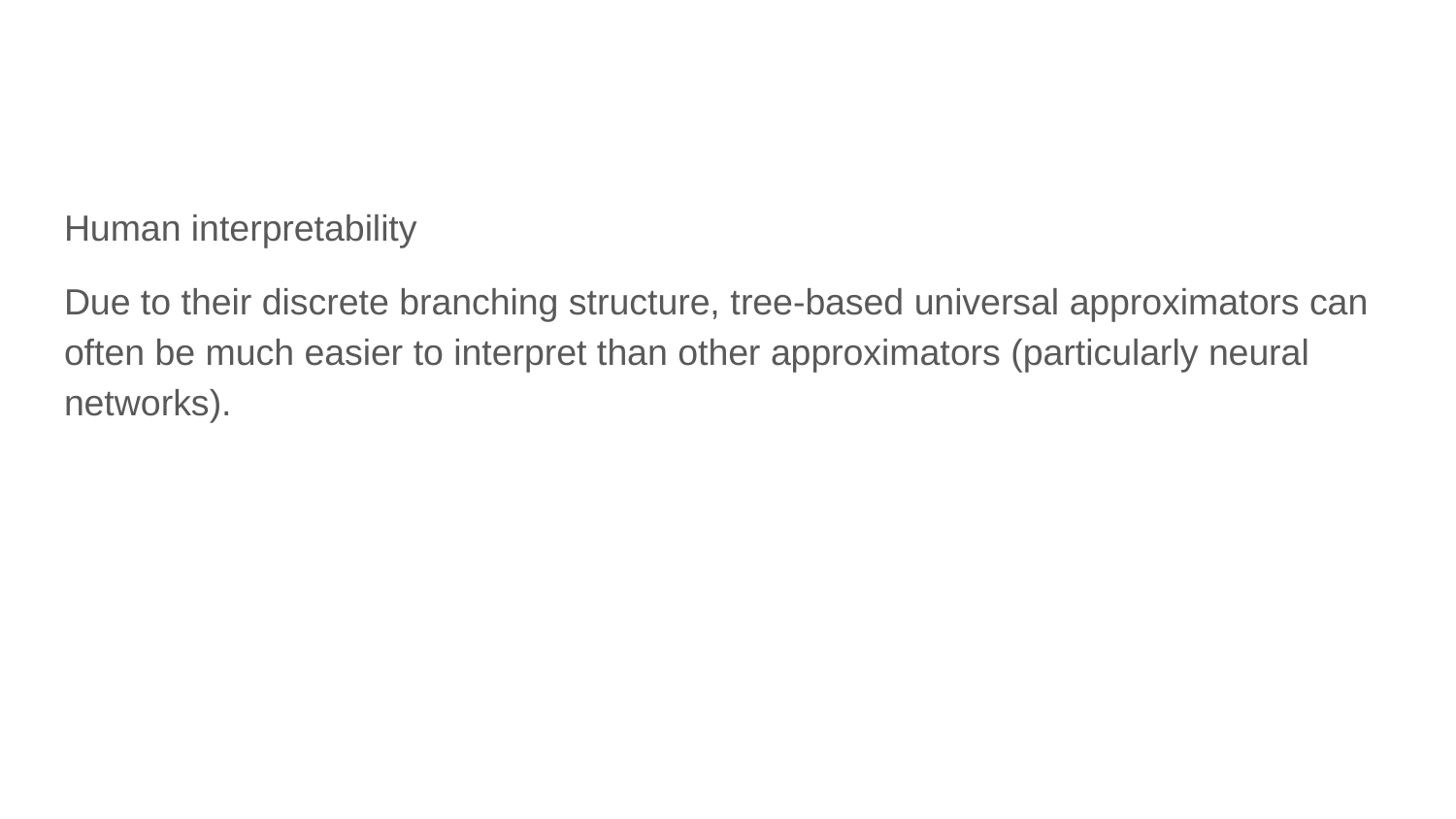

Human interpretability
Due to their discrete branching structure, tree-based universal approximators can often be much easier to interpret than other approximators (particularly neural networks).